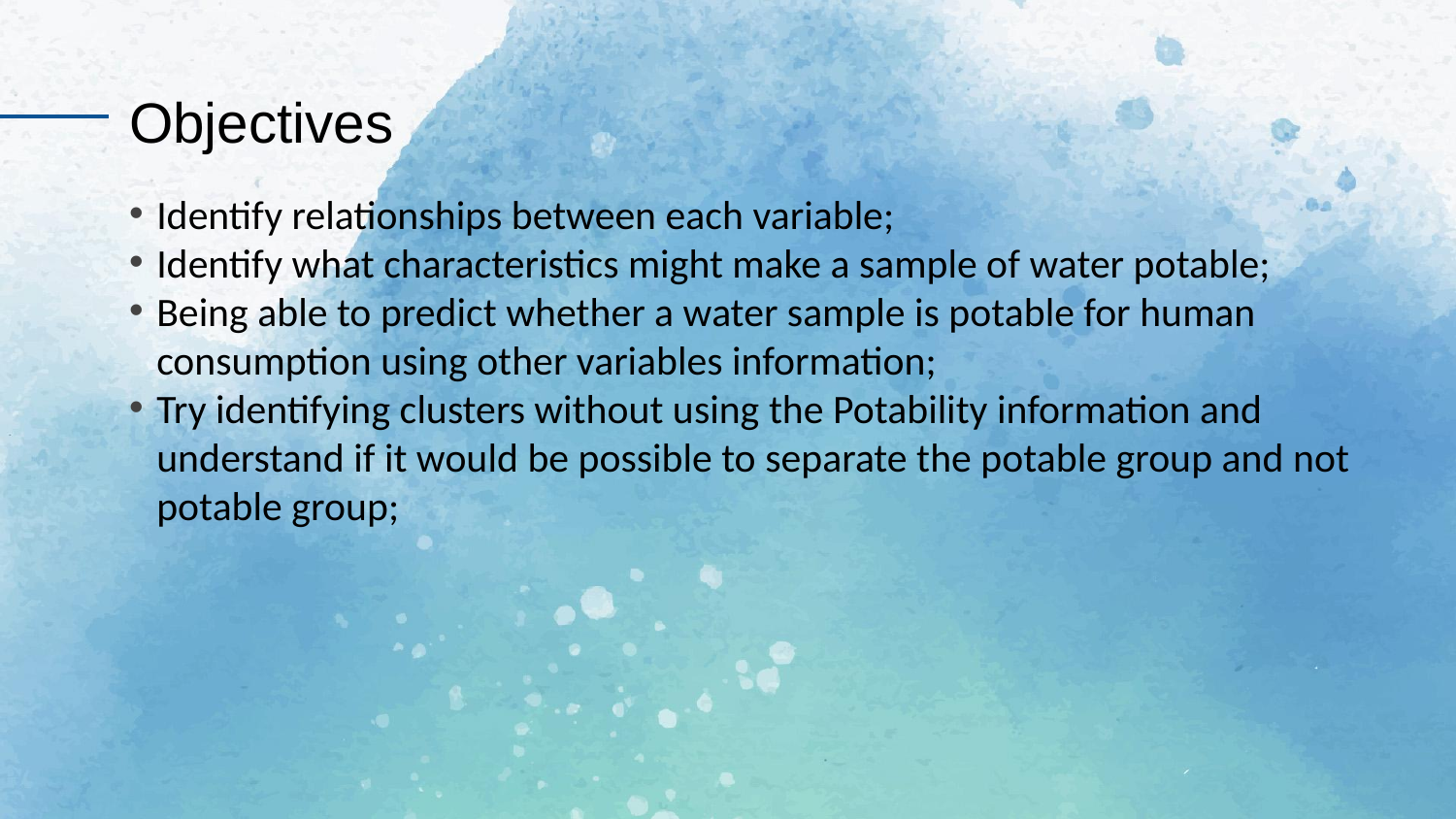

# Objectives
Identify relationships between each variable;
Identify what characteristics might make a sample of water potable;
Being able to predict whether a water sample is potable for human consumption using other variables information;
Try identifying clusters without using the Potability information and understand if it would be possible to separate the potable group and not potable group;